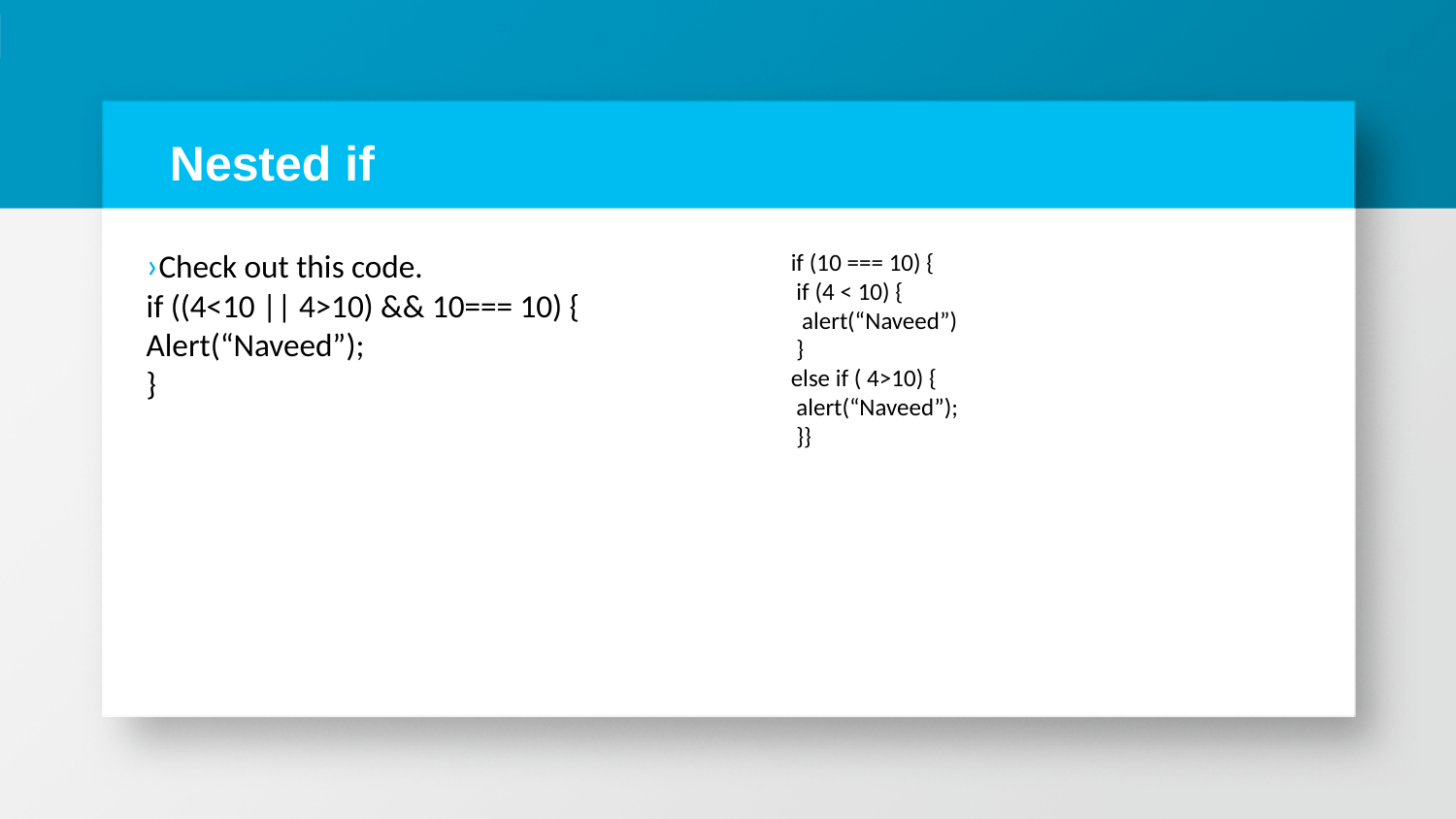

# Nested if
›Check out this code.
if ((4<10 || 4>10) && 10=== 10) {
Alert(“Naveed”);
}

if (10 === 10) {
 if (4 < 10) {
  alert(“Naveed”)
 }
else if ( 4>10) {
 alert(“Naveed”);
 }}